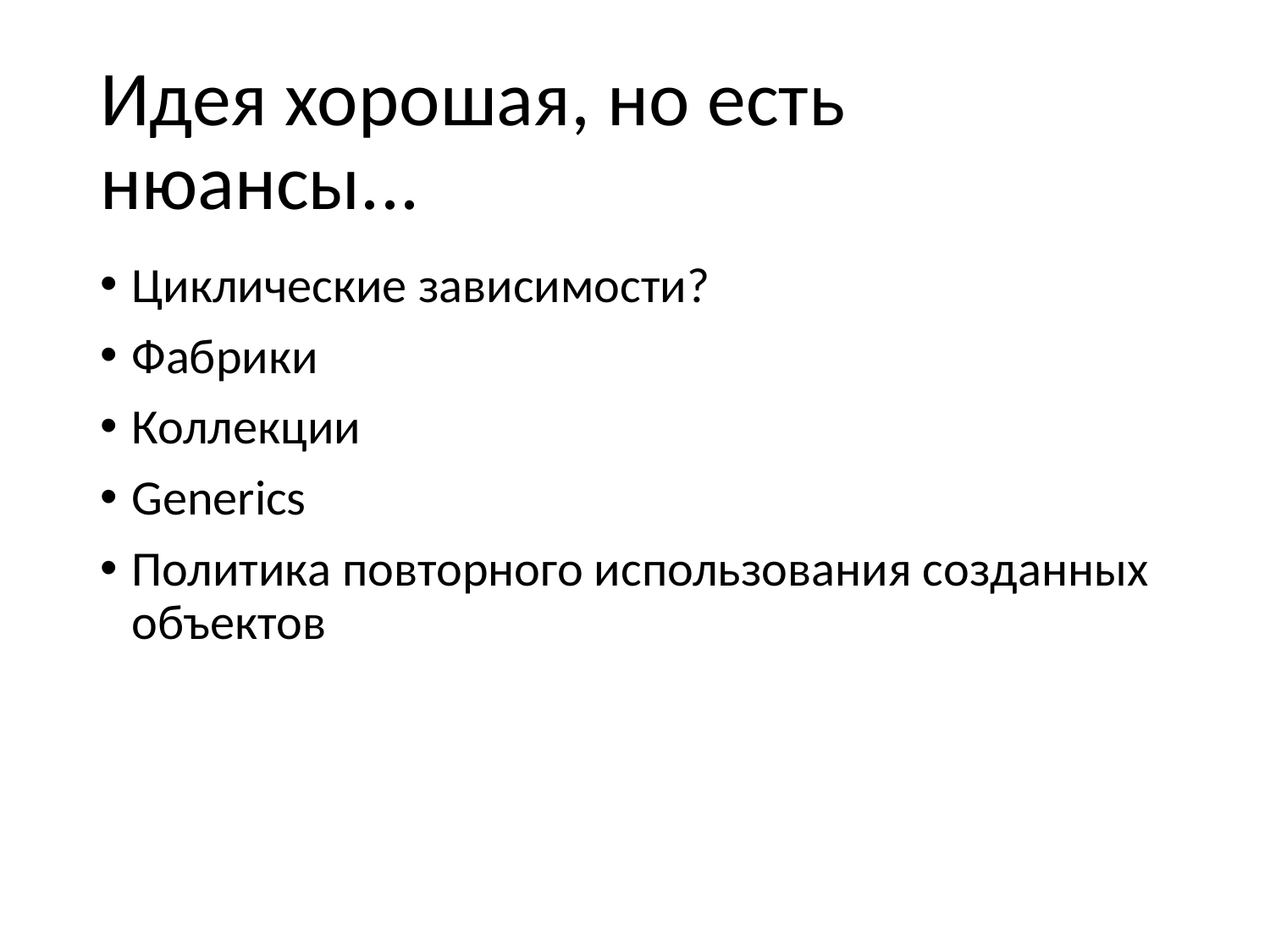

# Идея хорошая, но есть нюансы...
Циклические зависимости?
Фабрики
Коллекции
Generics
Политика повторного использования созданных объектов